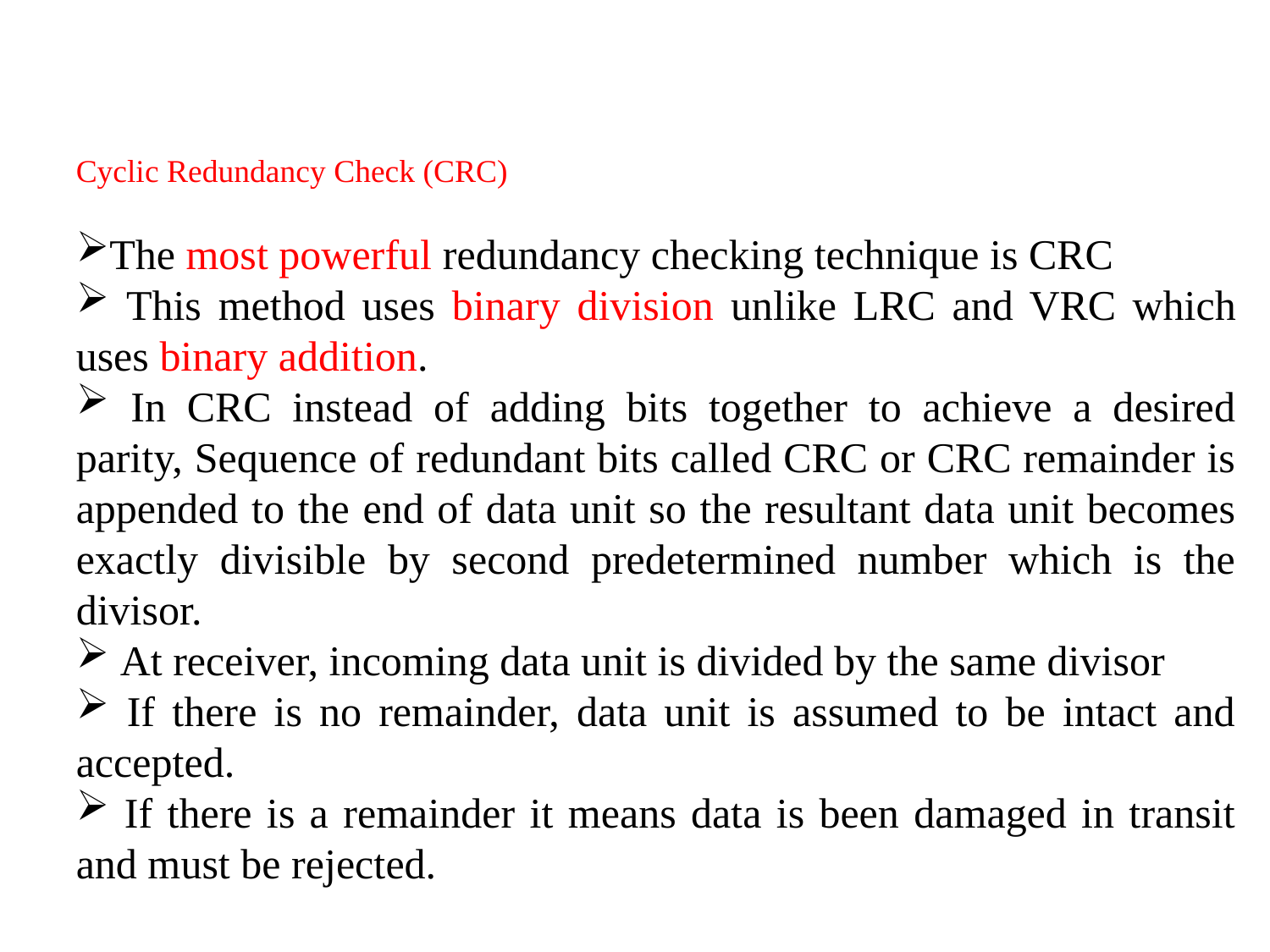

Cyclic Redundancy Check (CRC)

The most powerful redundancy checking technique is CRC
 This method uses binary division unlike LRC and VRC which uses binary addition.
 In CRC instead of adding bits together to achieve a desired parity, Sequence of redundant bits called CRC or CRC remainder is appended to the end of data unit so the resultant data unit becomes exactly divisible by second predetermined number which is the divisor.
 At receiver, incoming data unit is divided by the same divisor
 If there is no remainder, data unit is assumed to be intact and accepted.
 If there is a remainder it means data is been damaged in transit and must be rejected.